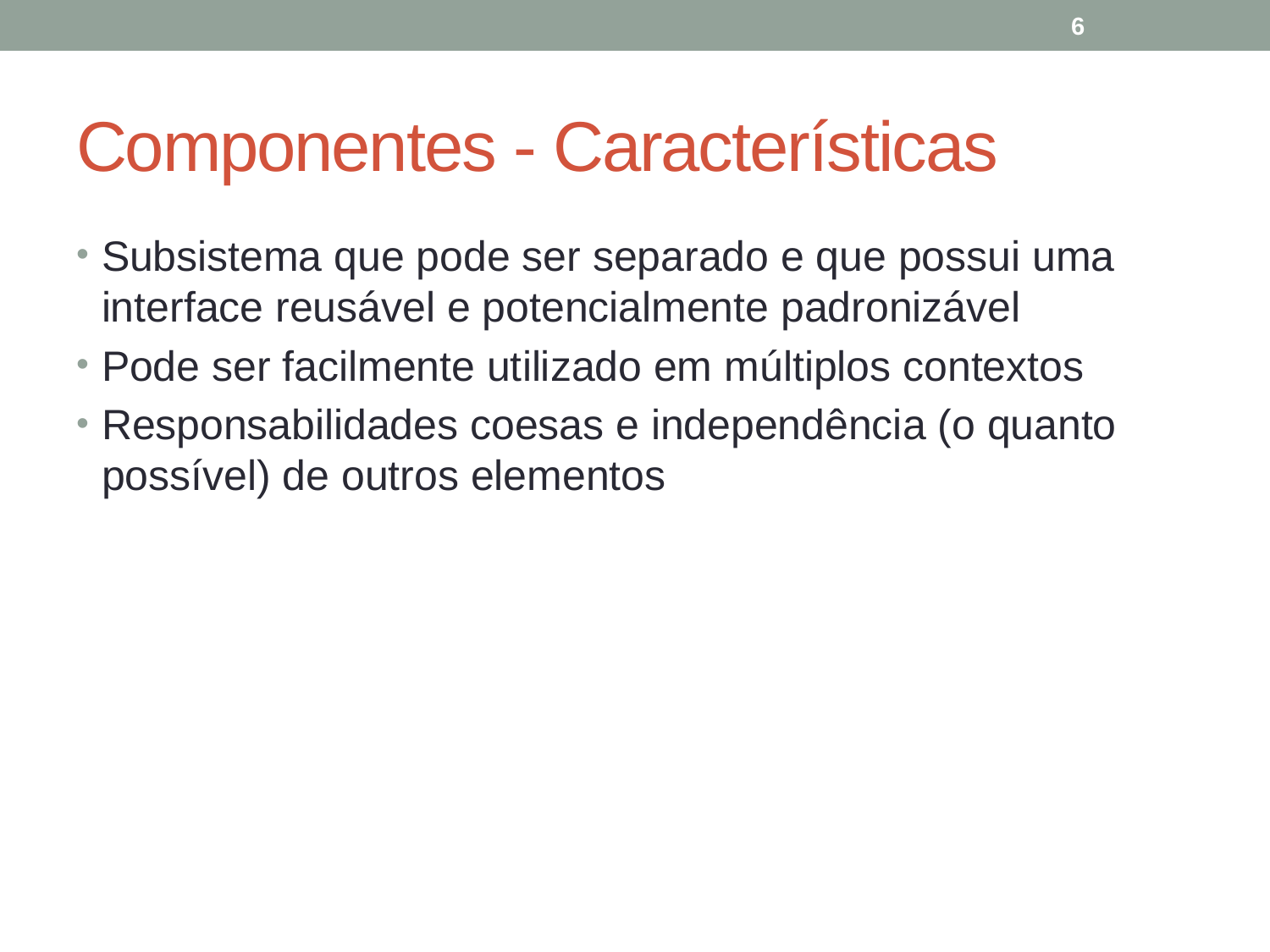

6
# Componentes - Características
Subsistema que pode ser separado e que possui uma interface reusável e potencialmente padronizável
Pode ser facilmente utilizado em múltiplos contextos
Responsabilidades coesas e independência (o quanto possível) de outros elementos